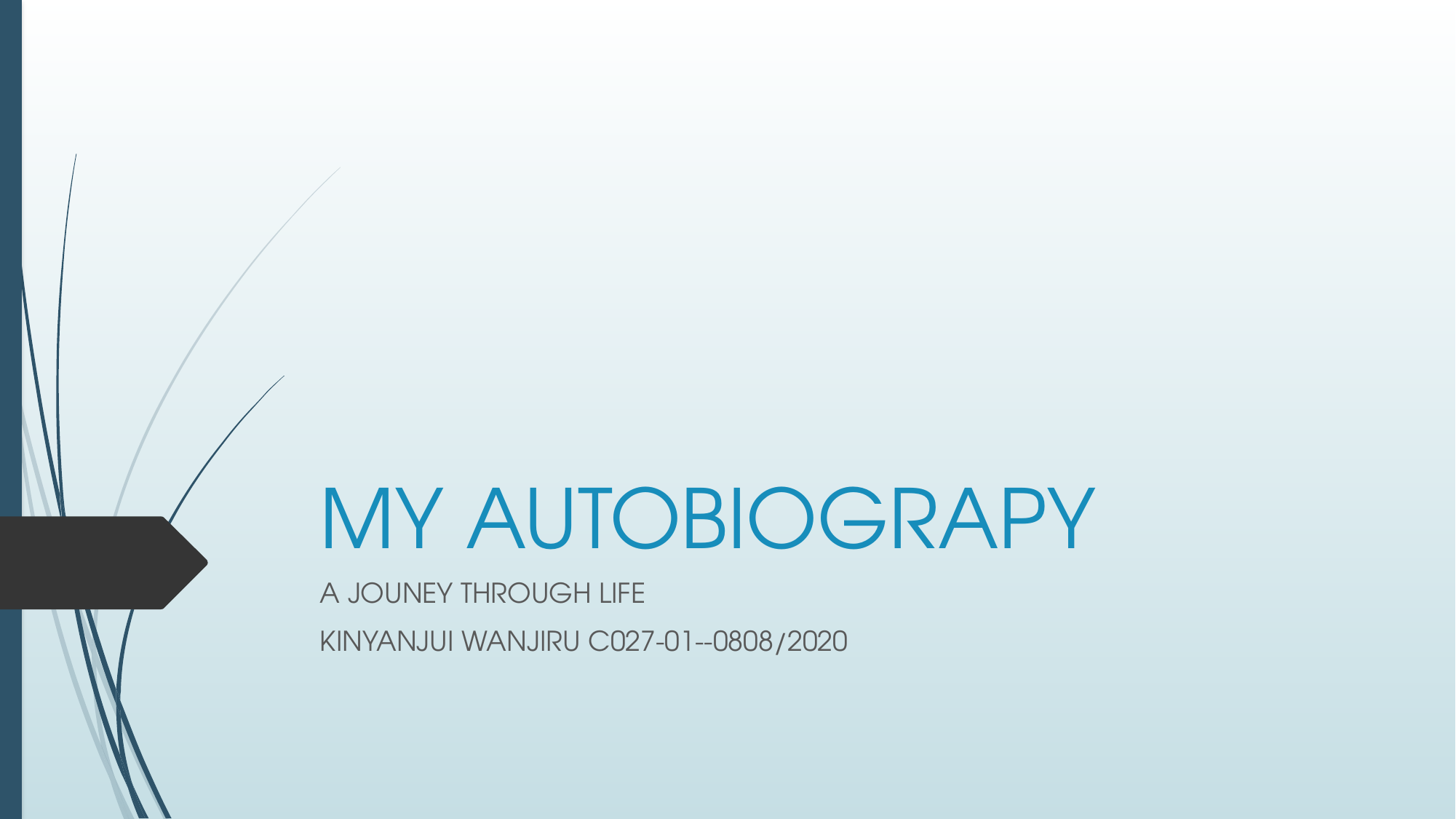

# MY AUTOBIOGRAPY
A JOUNEY THROUGH LIFE
KINYANJUI WANJIRU C027-01--0808/2020